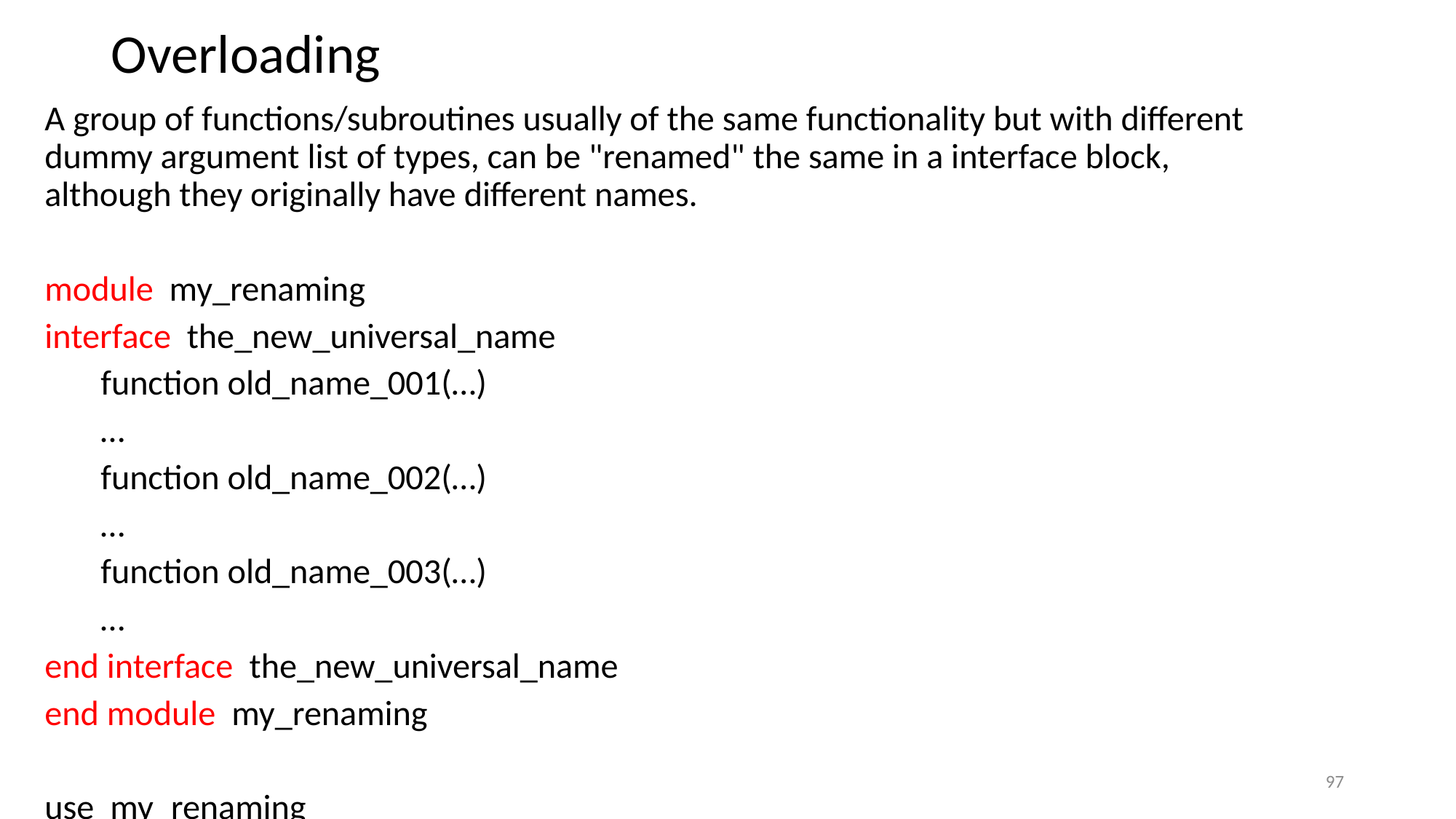

# Overloading
A group of functions/subroutines usually of the same functionality but with different dummy argument list of types, can be "renamed" the same in a interface block, although they originally have different names.

module  my_renaming
interface  the_new_universal_name
       function old_name_001(…)
       …
       function old_name_002(…)
       …
       function old_name_003(…)
       …
end interface  the_new_universal_name
end module  my_renaming

use  my_renaming

97